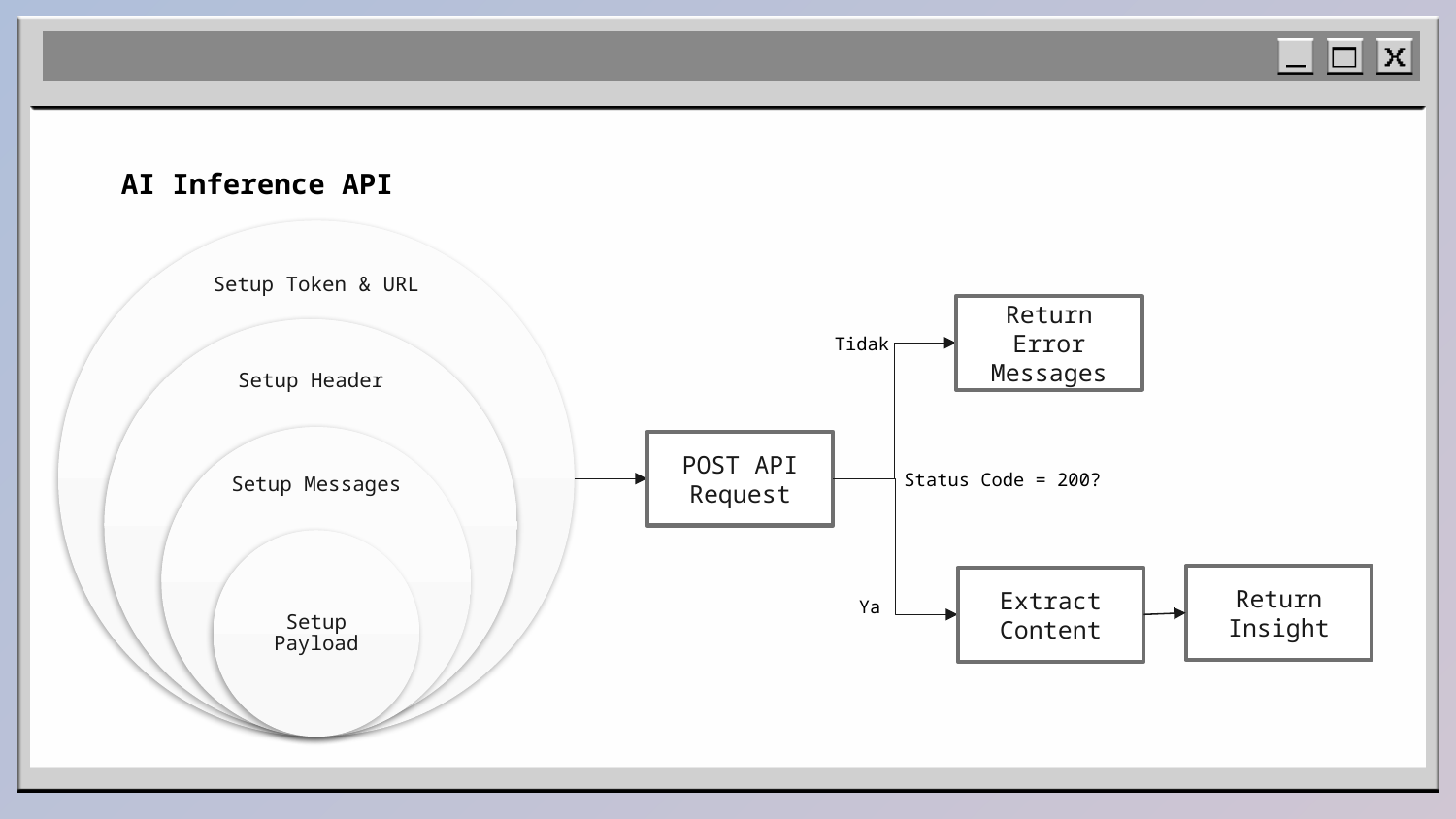

AI Inference API
Setup Token & URL
Setup Header
Setup Messages
Setup Payload
Return Error Messages
Tidak
POST API Request
Status Code = 200?
Return Insight
Extract Content
Ya